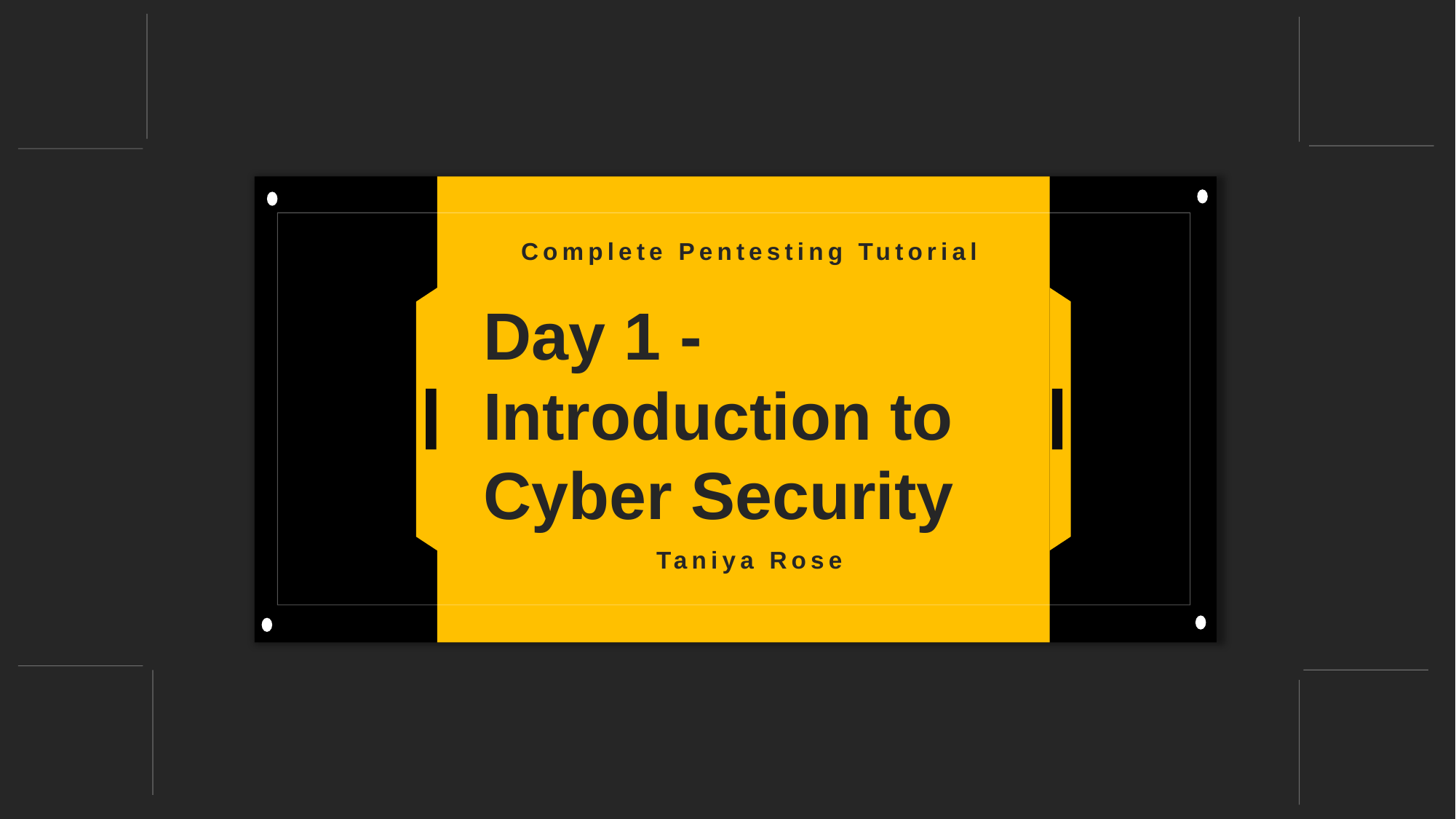

Complete Pentesting Tutorial
Day 1 - Introduction to Cyber Security
Taniya Rose